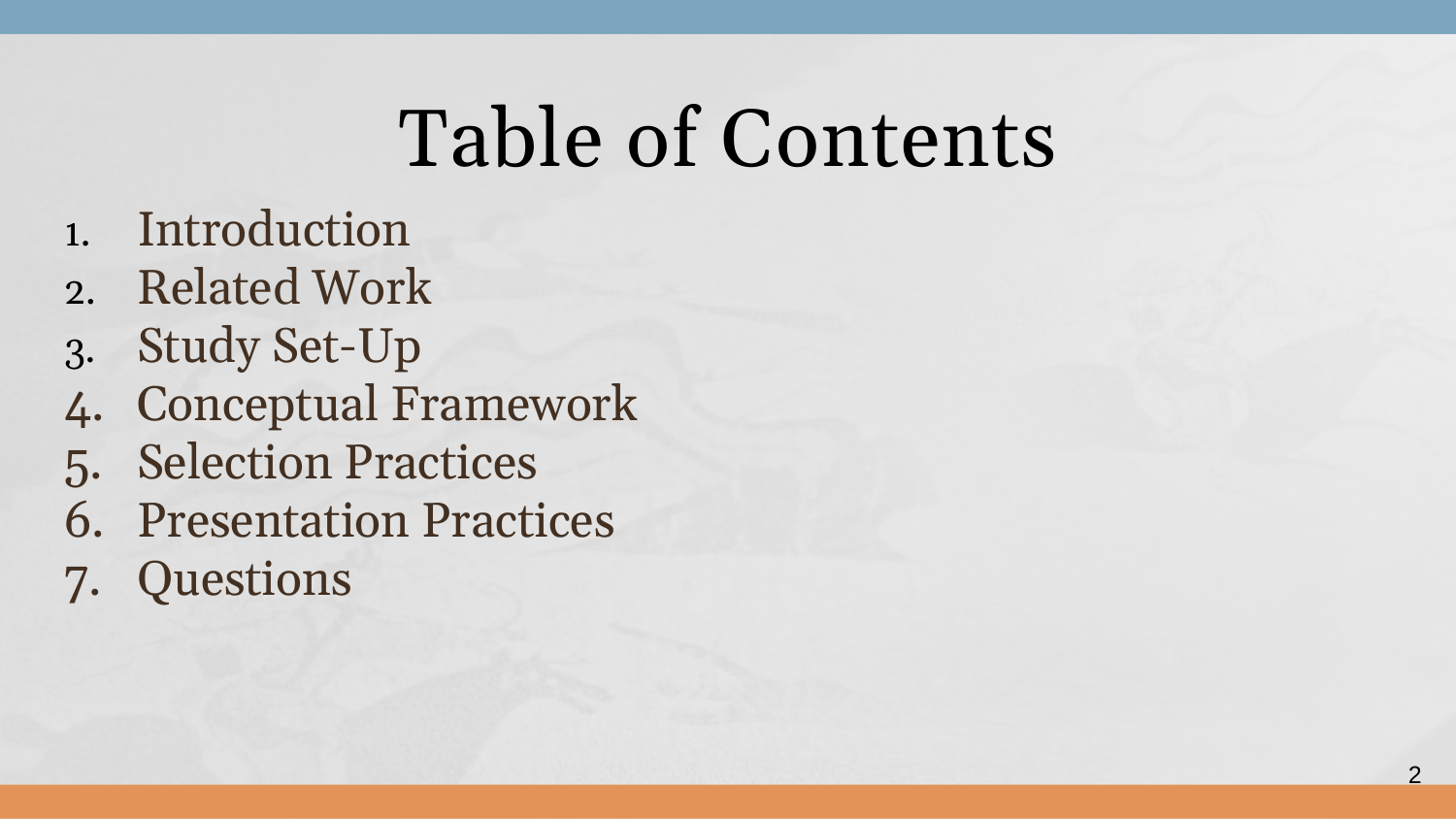

# Table of Contents
Introduction
Related Work
Study Set-Up
Conceptual Framework
Selection Practices
Presentation Practices
Questions
2